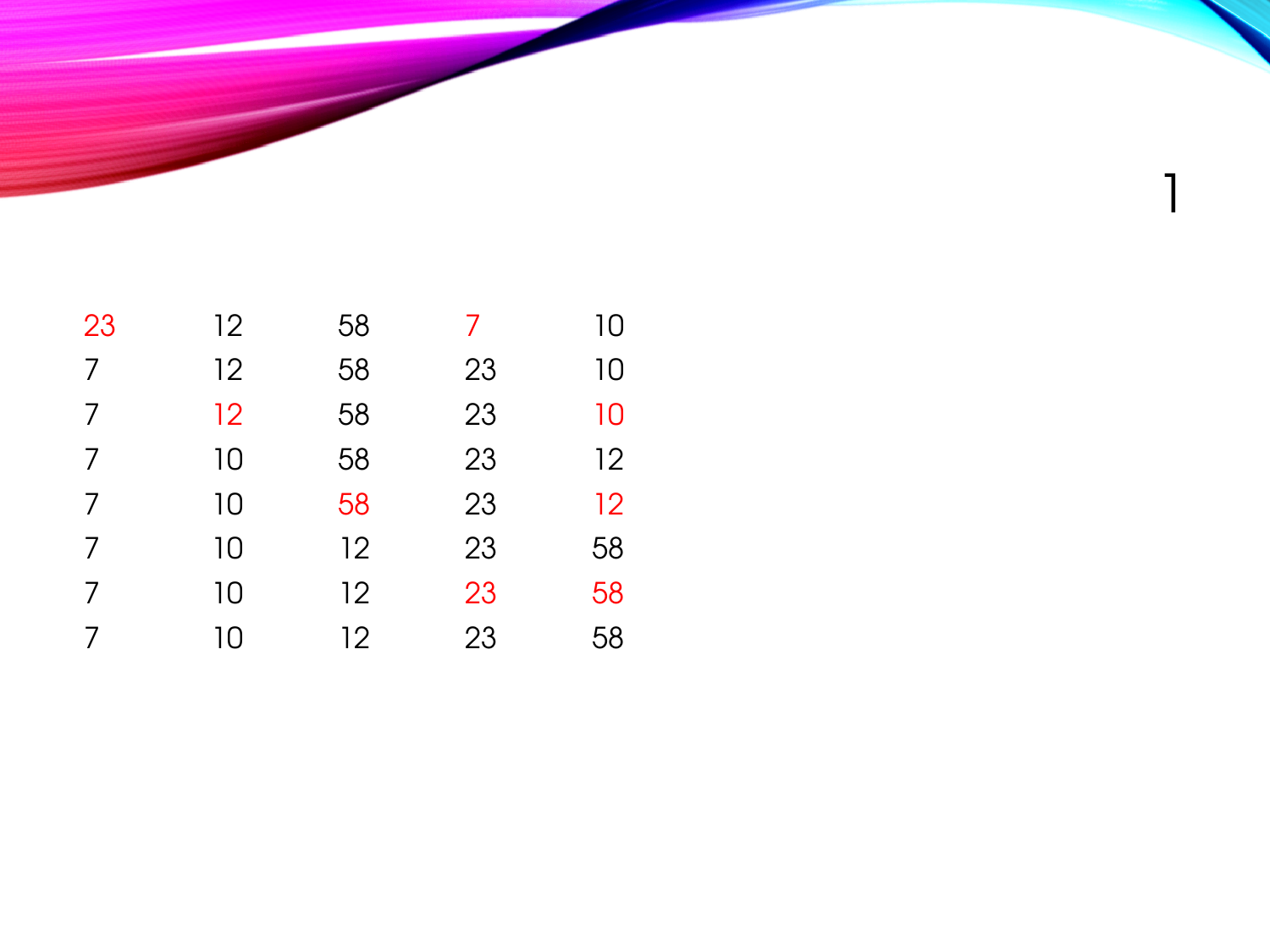

# 1
23	12	58	7	10
7	12	58	23	10
7	12	58	23	10
7	10	58	23	12
7	10	58	23	12
7	10	12	23	58
7	10	12	23	58
7	10	12	23	58